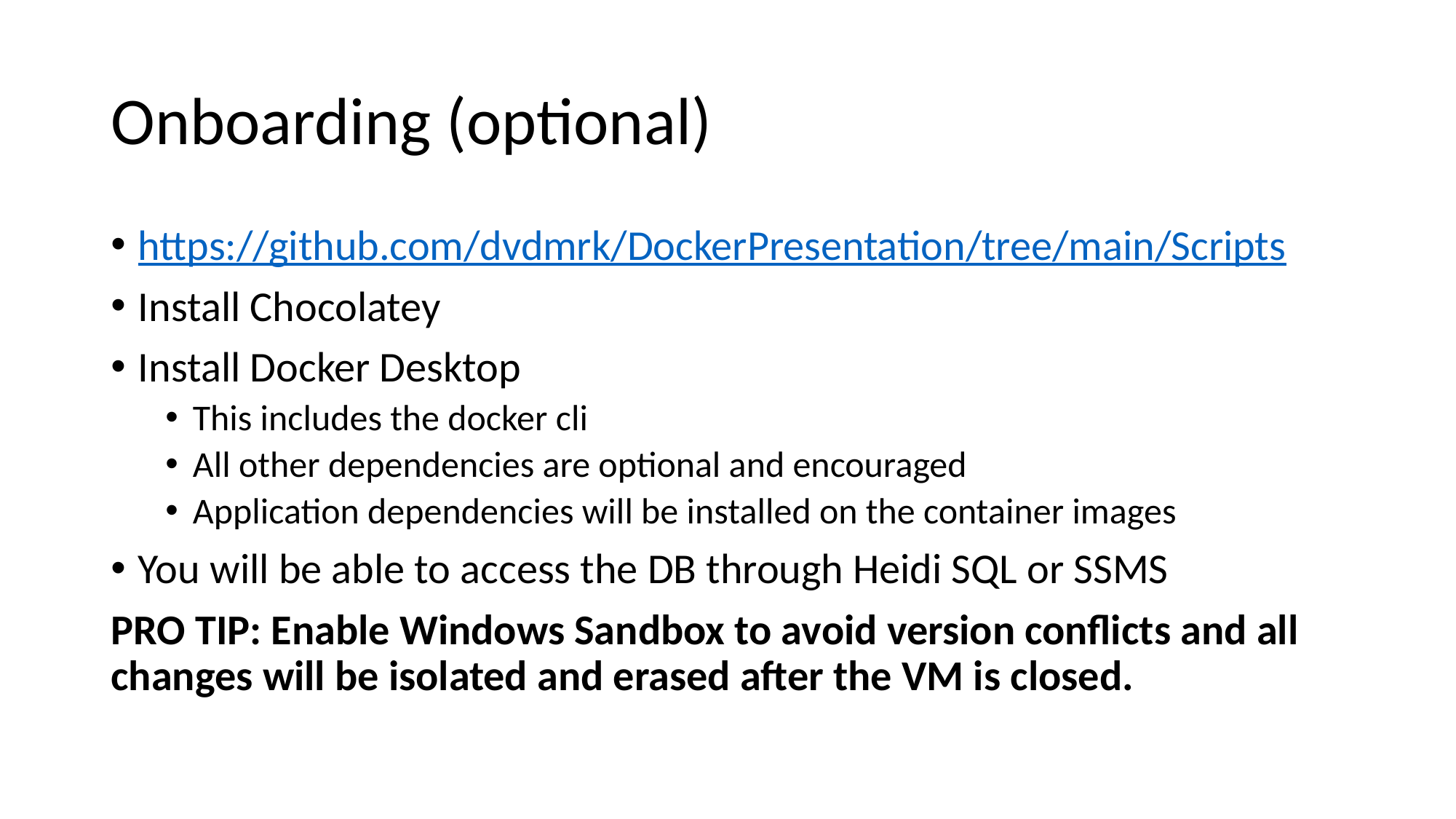

# Onboarding (optional)
https://github.com/dvdmrk/DockerPresentation/tree/main/Scripts
Install Chocolatey
Install Docker Desktop
This includes the docker cli
All other dependencies are optional and encouraged
Application dependencies will be installed on the container images
You will be able to access the DB through Heidi SQL or SSMS
PRO TIP: Enable Windows Sandbox to avoid version conflicts and all changes will be isolated and erased after the VM is closed.